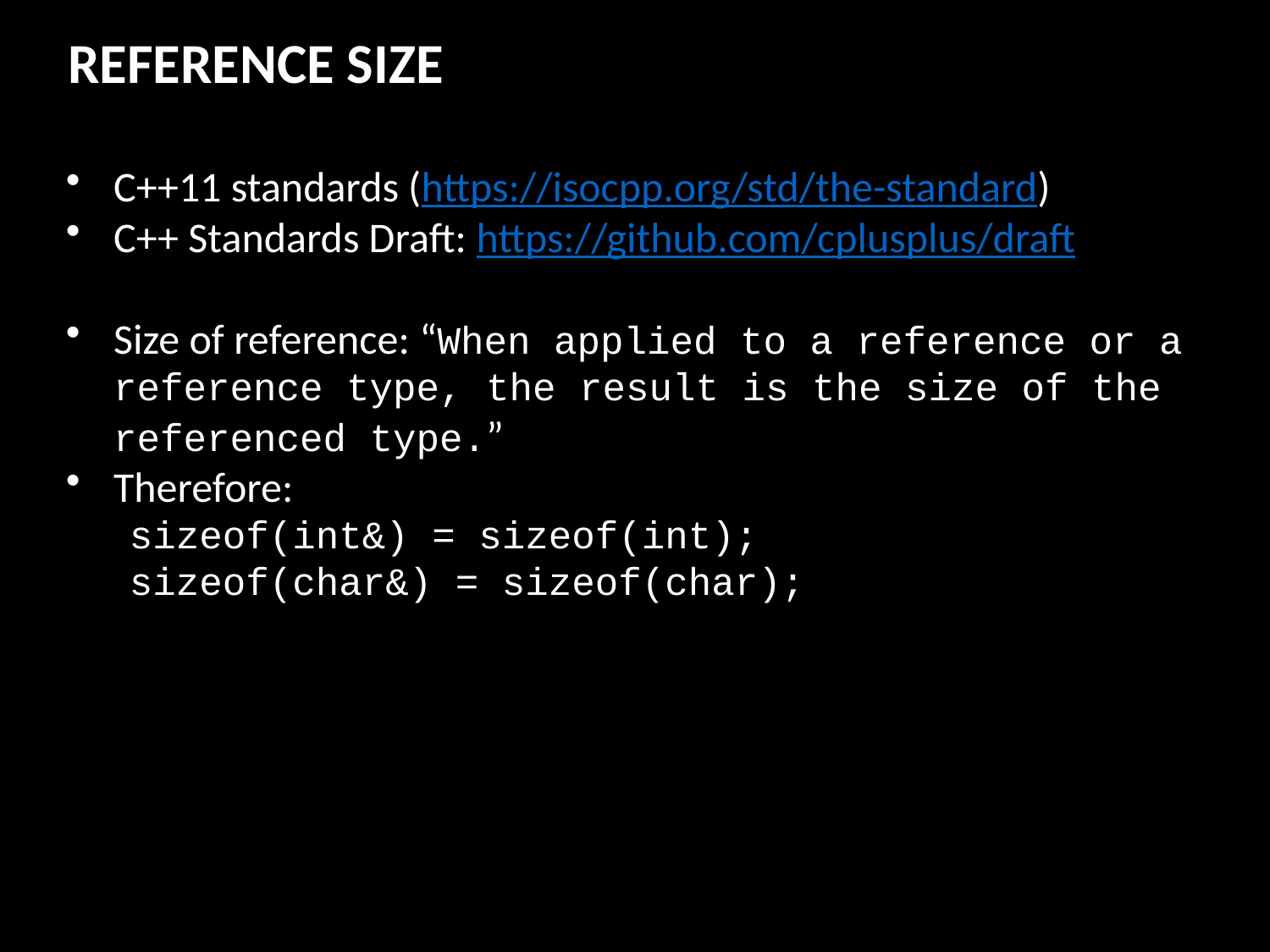

REFERENCE SIZE

C++11 standards (https://isocpp.org/std/the-standard)
C++ Standards Draft: https://github.com/cplusplus/draft

Size of reference: “When applied to a reference or a reference type, the result is the size of the referenced type.”
Therefore:
sizeof(int&) = sizeof(int);
sizeof(char&) = sizeof(char);